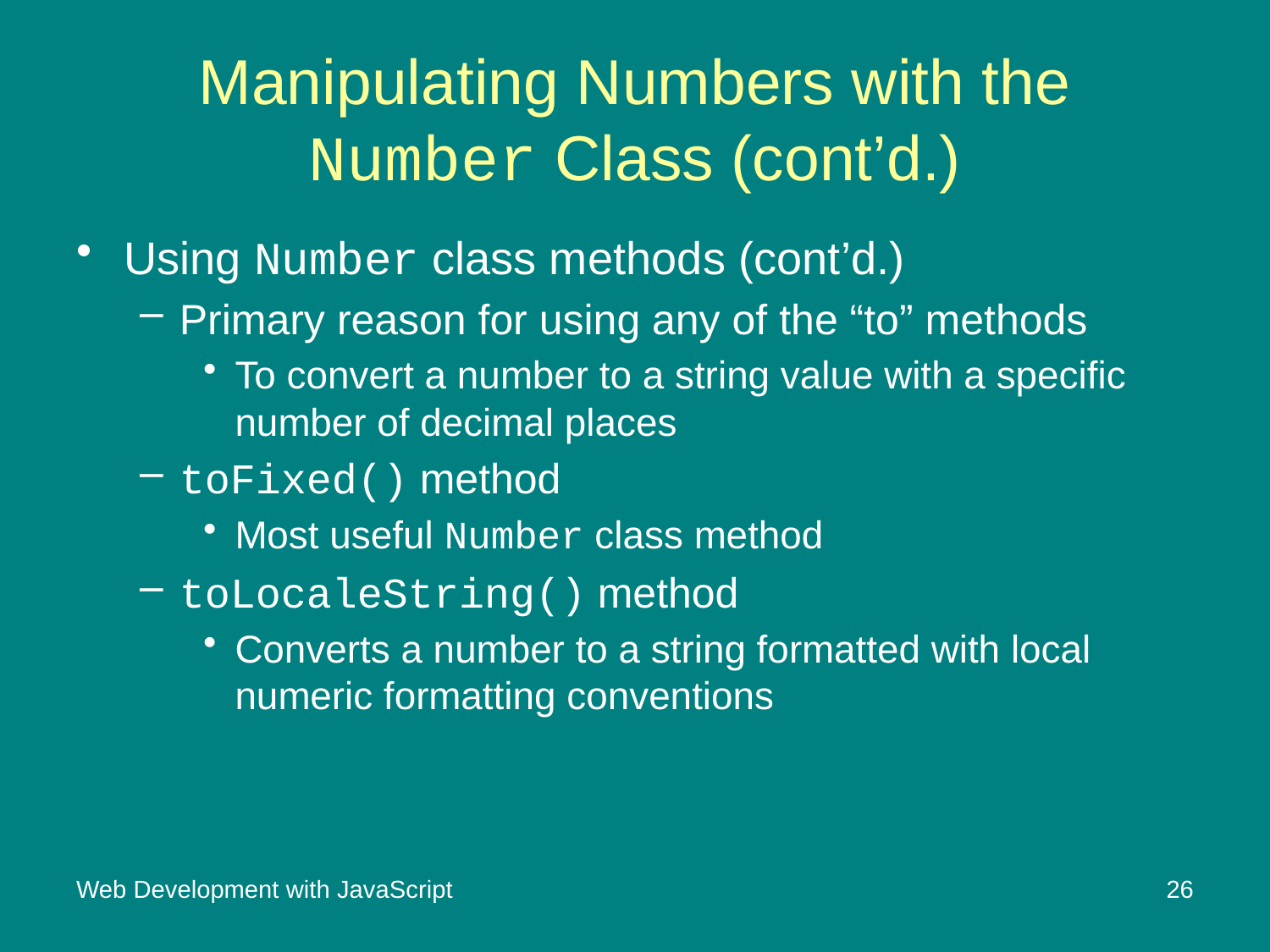

# Manipulating Numbers with the Number Class (cont’d.)
Using Number class methods (cont’d.)
Primary reason for using any of the “to” methods
To convert a number to a string value with a specific number of decimal places
toFixed() method
Most useful Number class method
toLocaleString() method
Converts a number to a string formatted with local numeric formatting conventions
Web Development with JavaScript
26